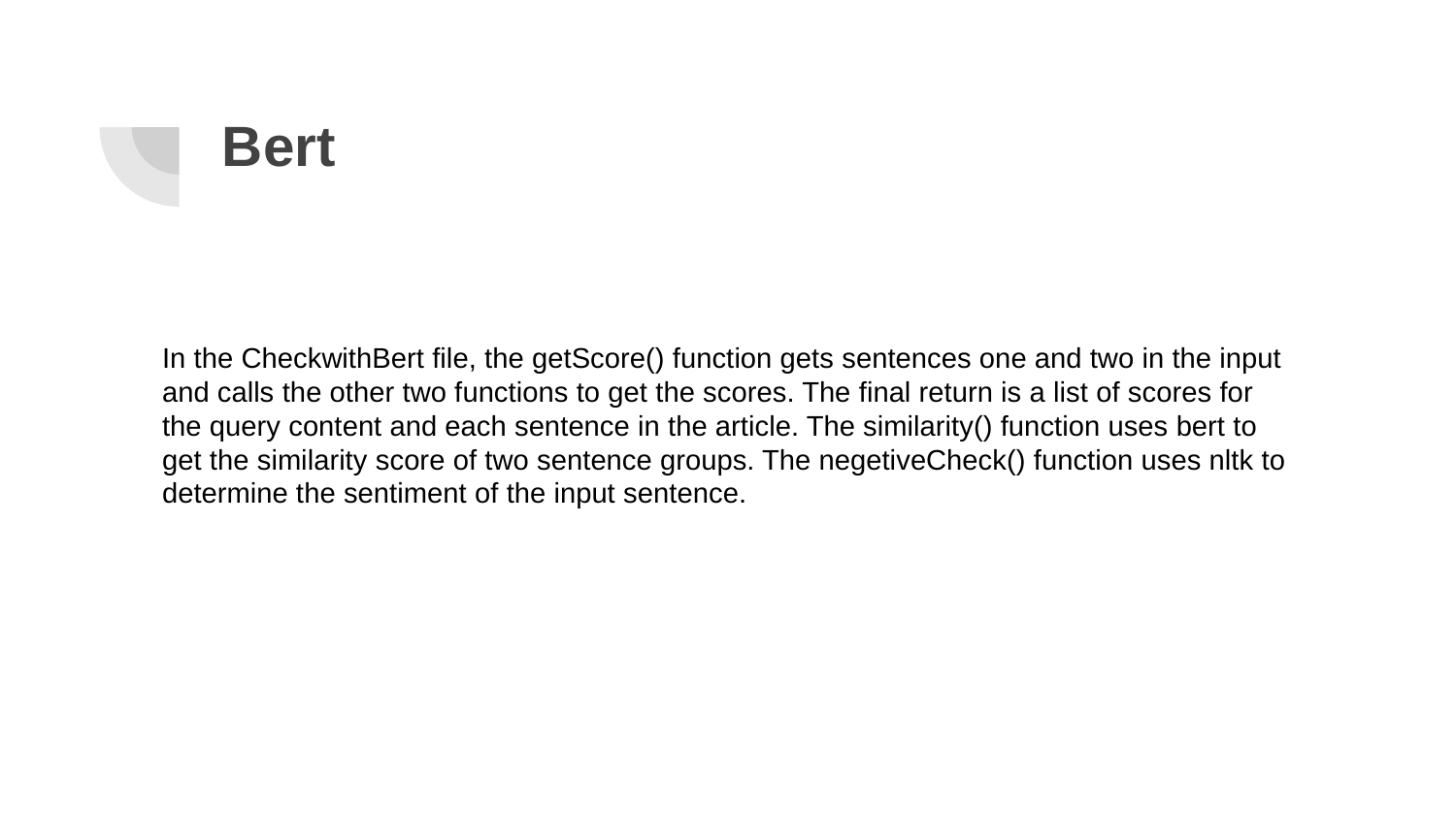

# Bert
In the CheckwithBert file, the getScore() function gets sentences one and two in the input and calls the other two functions to get the scores. The final return is a list of scores for the query content and each sentence in the article. The similarity() function uses bert to get the similarity score of two sentence groups. The negetiveCheck() function uses nltk to determine the sentiment of the input sentence.